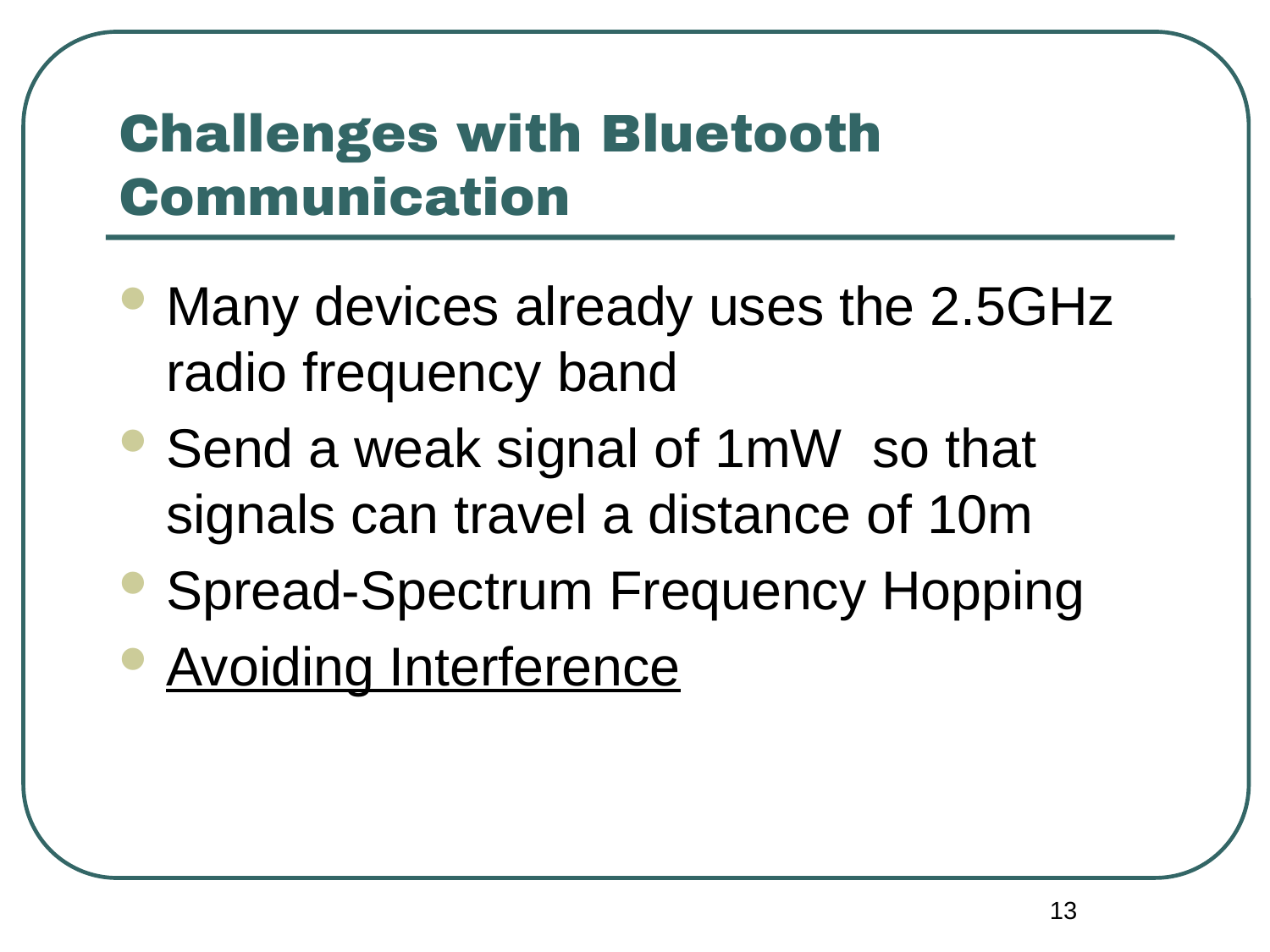

# Challenges with Bluetooth Communication
Many devices already uses the 2.5GHz radio frequency band
Send a weak signal of 1mW  so that signals can travel a distance of 10m
Spread-Spectrum Frequency Hopping
Avoiding Interference

13